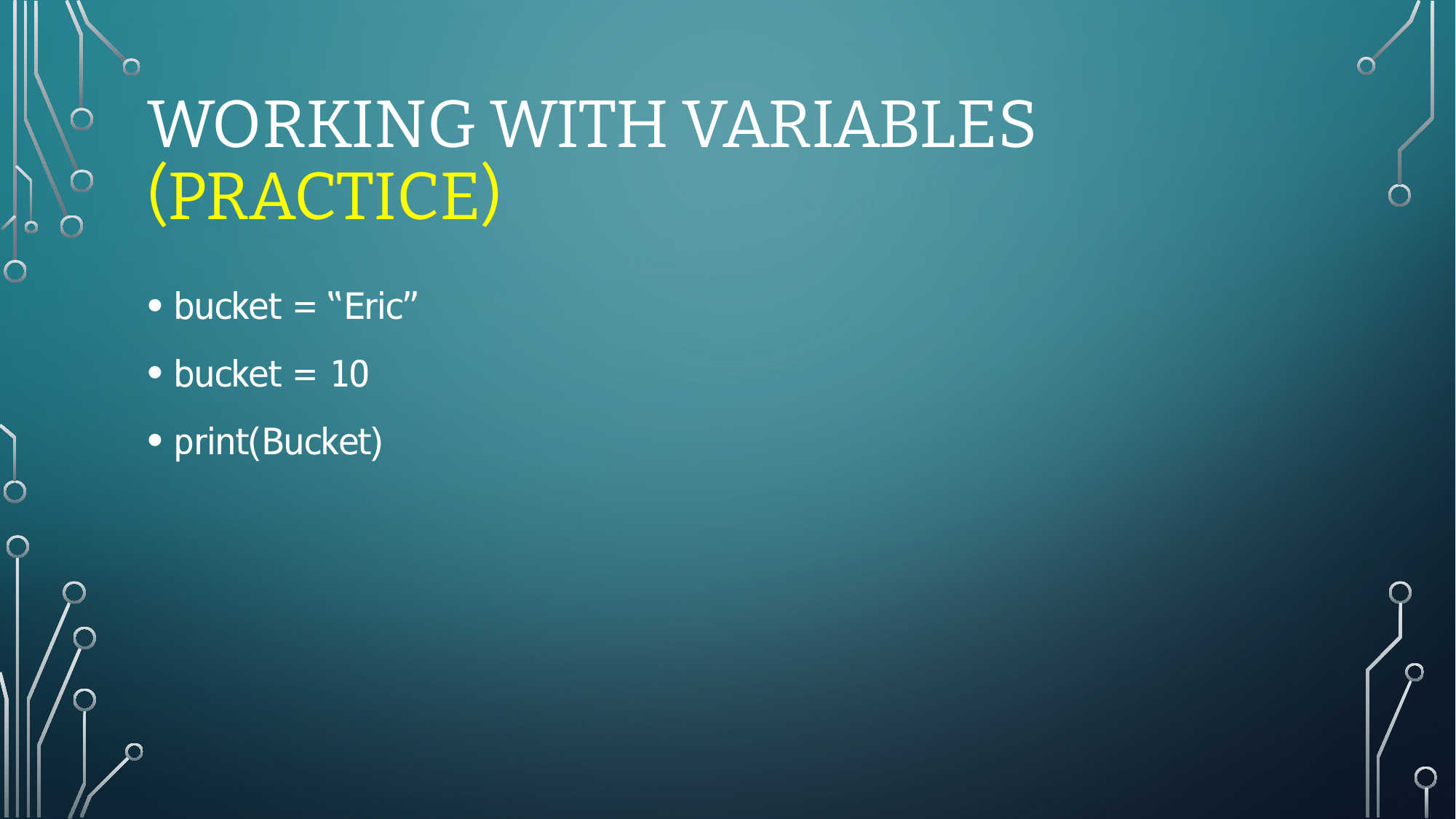

# Working with variables (Practice)
bucket = “Eric”
bucket = 10
print(Bucket)